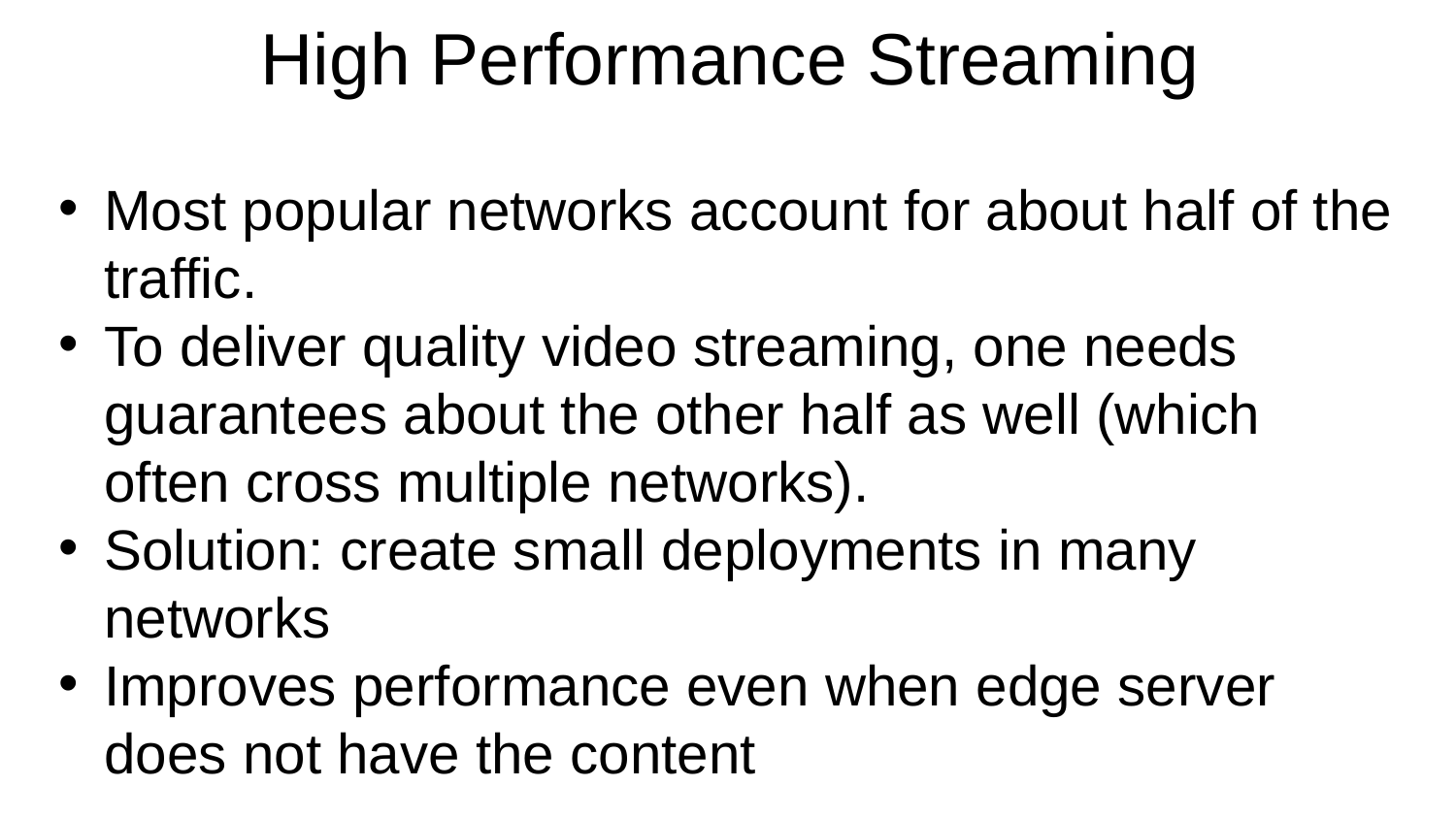

# High Performance Streaming
Most popular networks account for about half of the traffic.
To deliver quality video streaming, one needs guarantees about the other half as well (which often cross multiple networks).
Solution: create small deployments in many networks
Improves performance even when edge server does not have the content